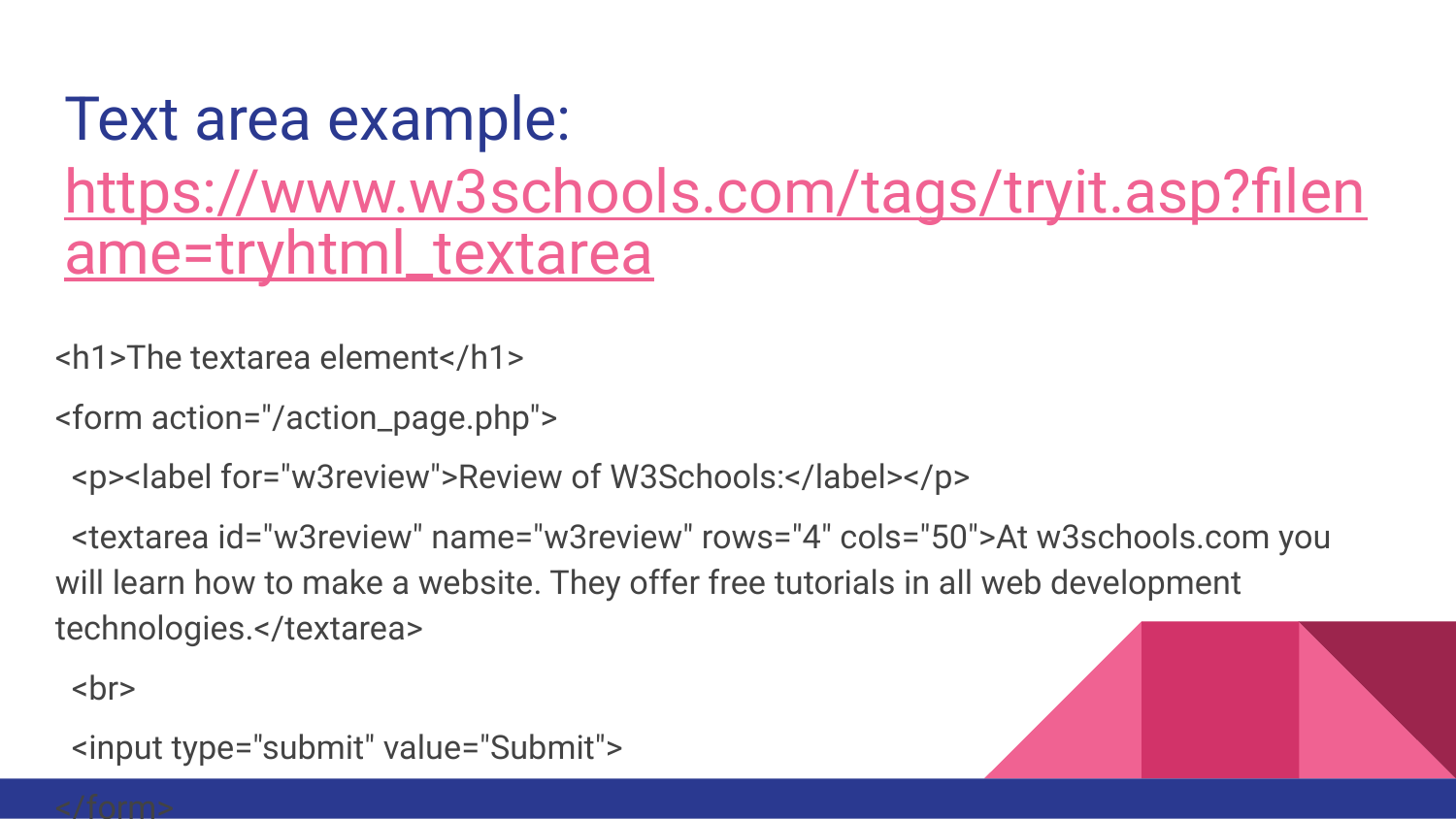

# Text area example: https://www.w3schools.com/tags/tryit.asp?filename=tryhtml_textarea

<h1>The textarea element</h1>
<form action="/action_page.php">
  <p><label for="w3review">Review of W3Schools:</label></p>
  <textarea id="w3review" name="w3review" rows="4" cols="50">At w3schools.com you will learn how to make a website. They offer free tutorials in all web development technologies.</textarea>
  <br>
  <input type="submit" value="Submit">
</form>